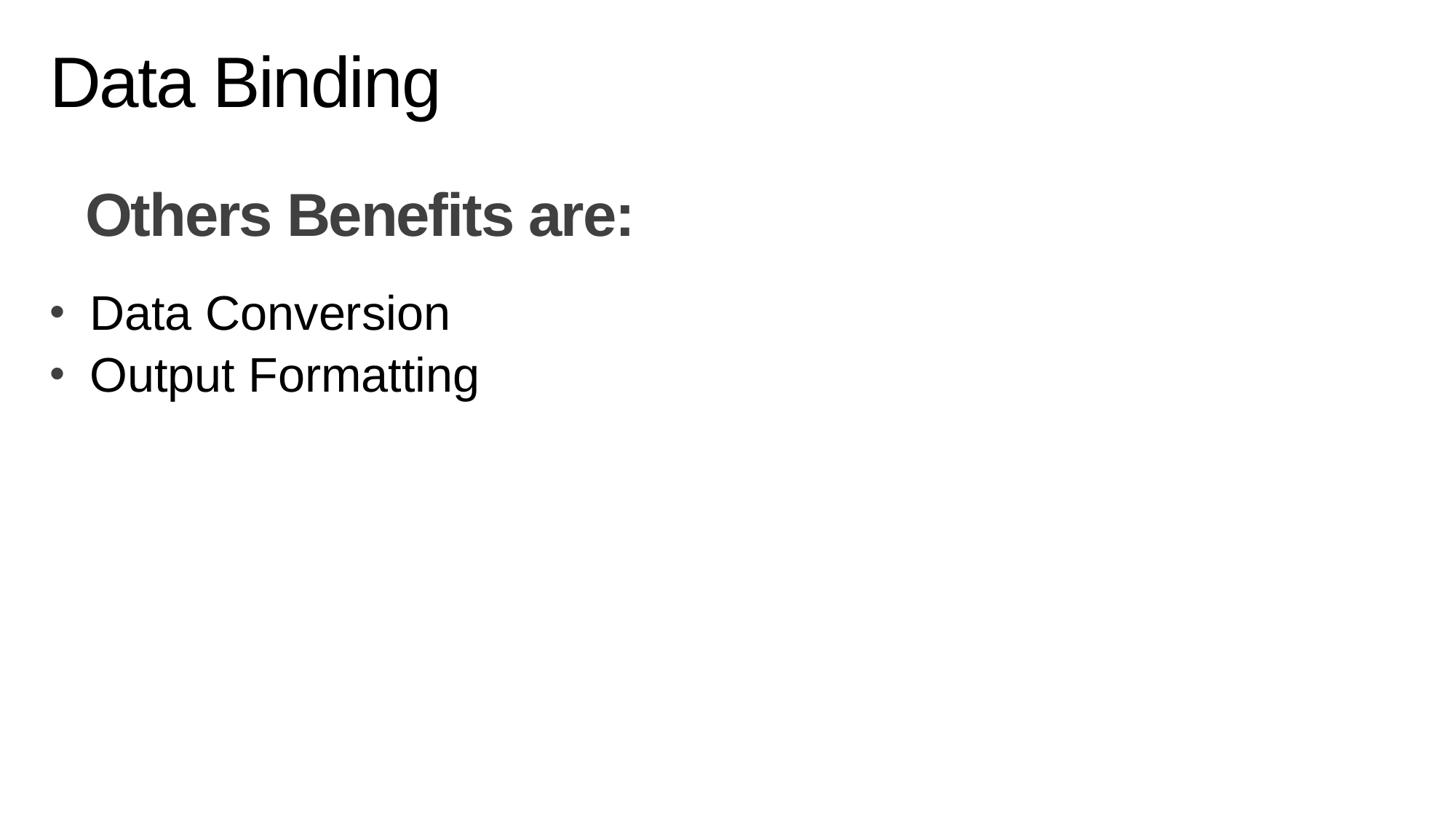

# Data Binding
Others Benefits are:
Data Conversion
Output Formatting